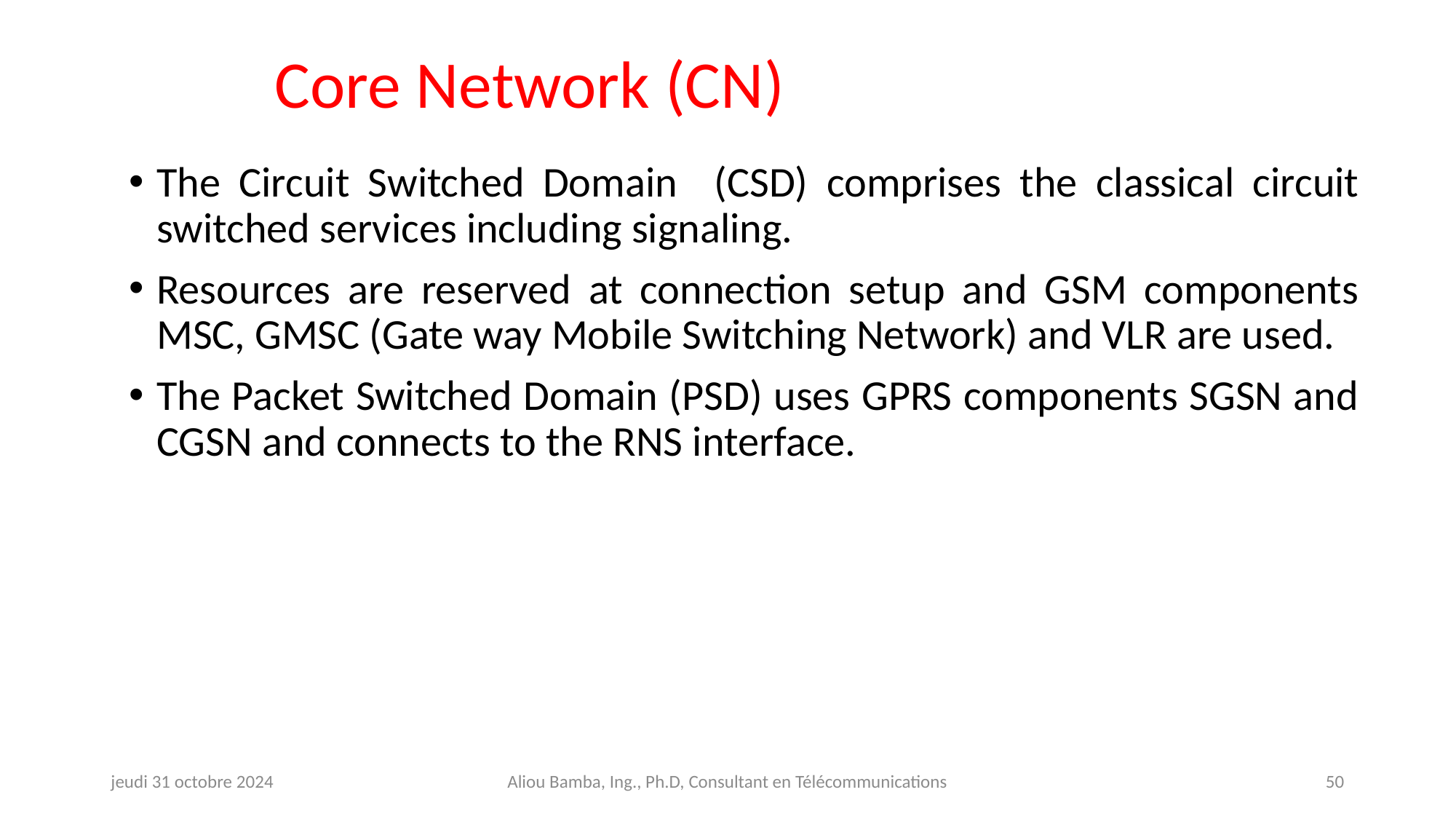

# Core Network (CN)
The Circuit Switched Domain  (CSD) comprises the classical circuit switched services including signaling.
Resources are reserved at connection setup and GSM components MSC, GMSC (Gate way Mobile Switching Network) and VLR are used.
The Packet Switched Domain (PSD) uses GPRS components SGSN and CGSN and connects to the RNS interface.

jeudi 31 octobre 2024
Aliou Bamba, Ing., Ph.D, Consultant en Télécommunications
50